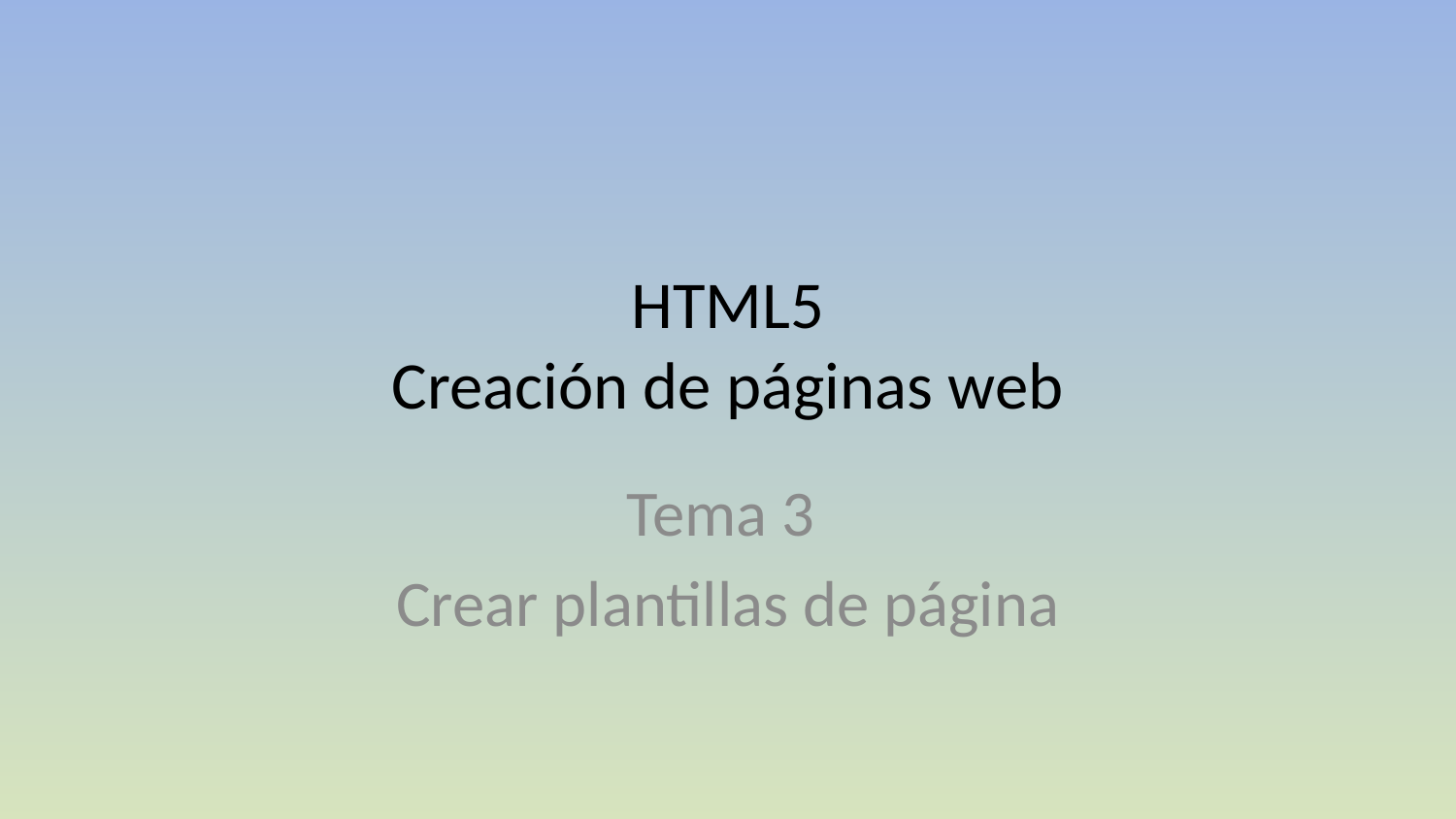

# HTML5 Creación de páginas web
Tema 3
Crear plantillas de página